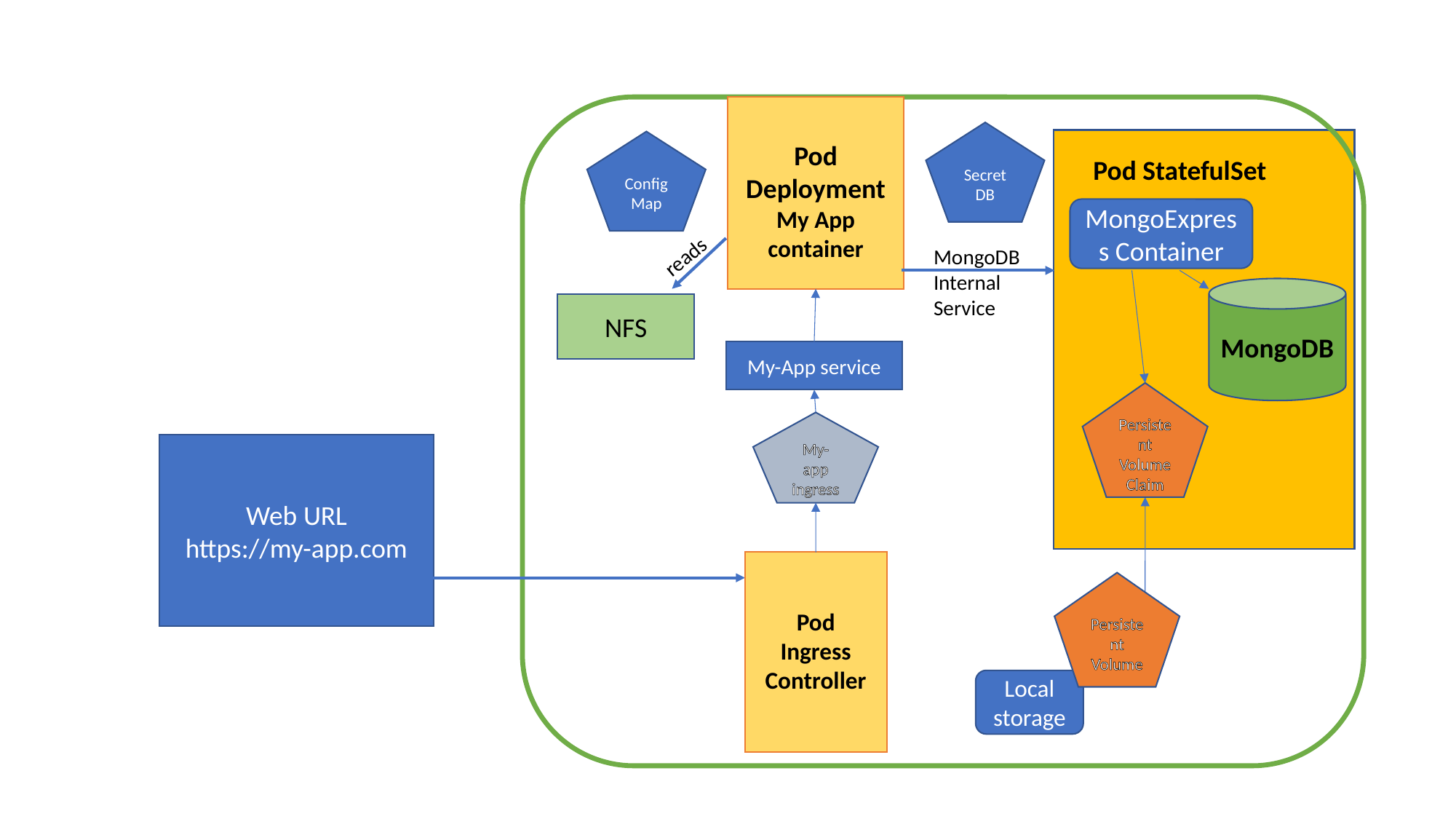

Pod
Deployment
My App container

Secret DB

Config Map
Pod StatefulSet

MongoExpress Container
reads
MongoDB
Internal Service
MongoDB
NFS
My-App service
Persistent Volume Claim
My- app ingress
Web URL
https://my-app.com

Pod
Ingress Controller

Persistent Volume
Local storage